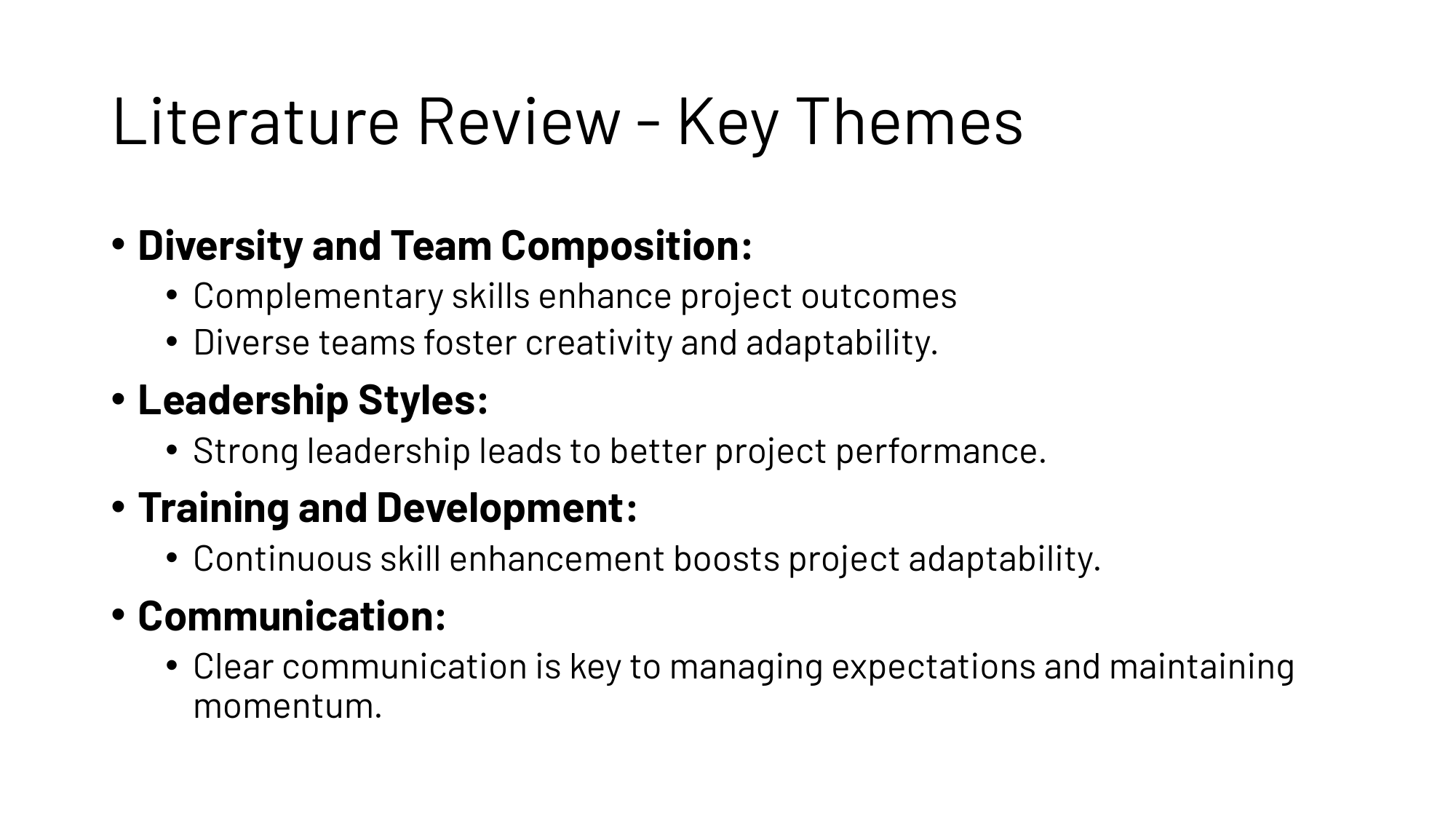

# Literature Review - Key Themes
Diversity and Team Composition:
Complementary skills enhance project outcomes
Diverse teams foster creativity and adaptability.
Leadership Styles:
Strong leadership leads to better project performance.
Training and Development:
Continuous skill enhancement boosts project adaptability.
Communication:
Clear communication is key to managing expectations and maintaining momentum.